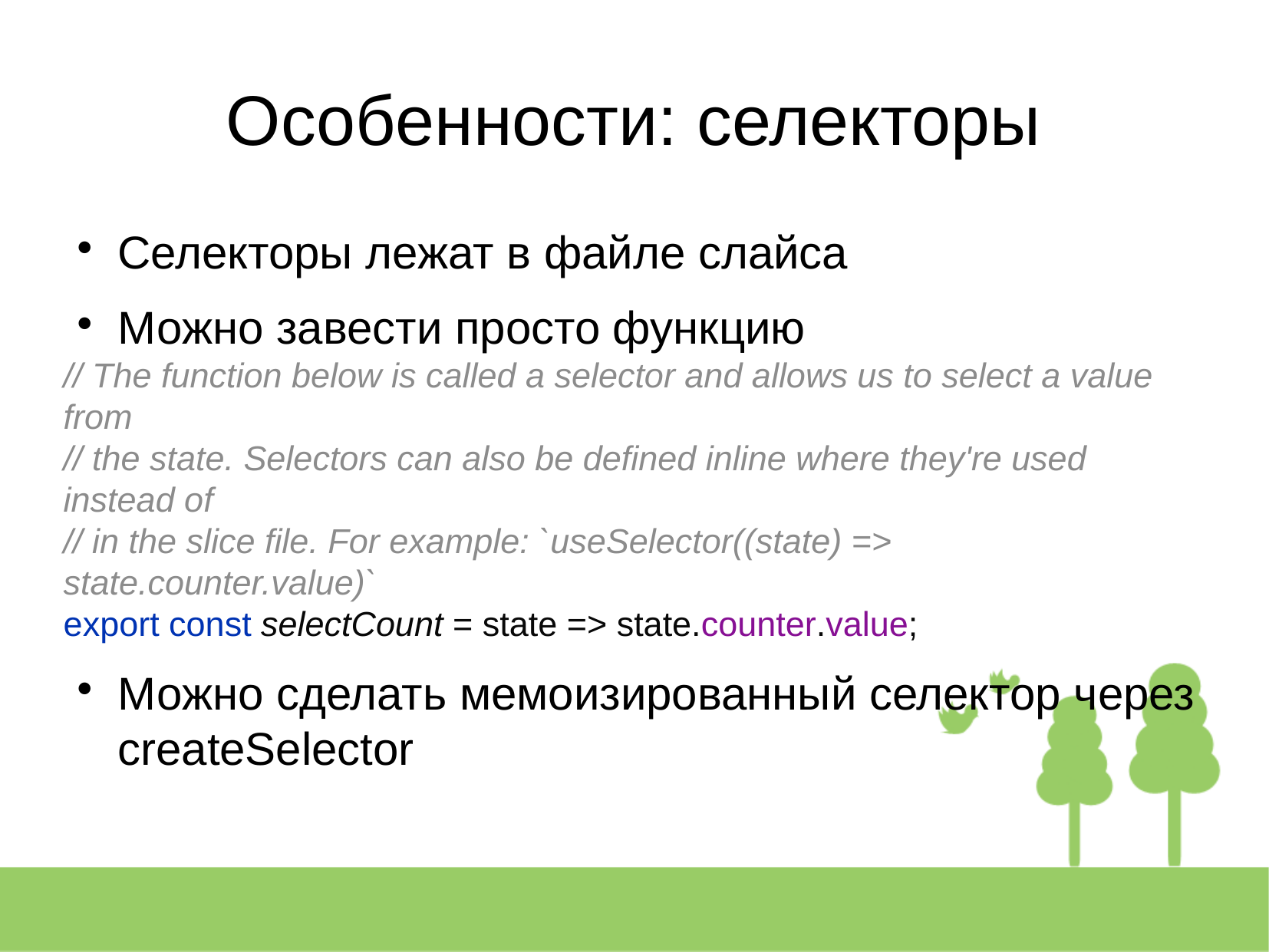

Особенности: селекторы
Селекторы лежат в файле слайса
Можно завести просто функцию
// The function below is called a selector and allows us to select a value from
// the state. Selectors can also be defined inline where they're used instead of
// in the slice file. For example: `useSelector((state) => state.counter.value)`
export const selectCount = state => state.counter.value;
Можно сделать мемоизированный селектор через createSelector